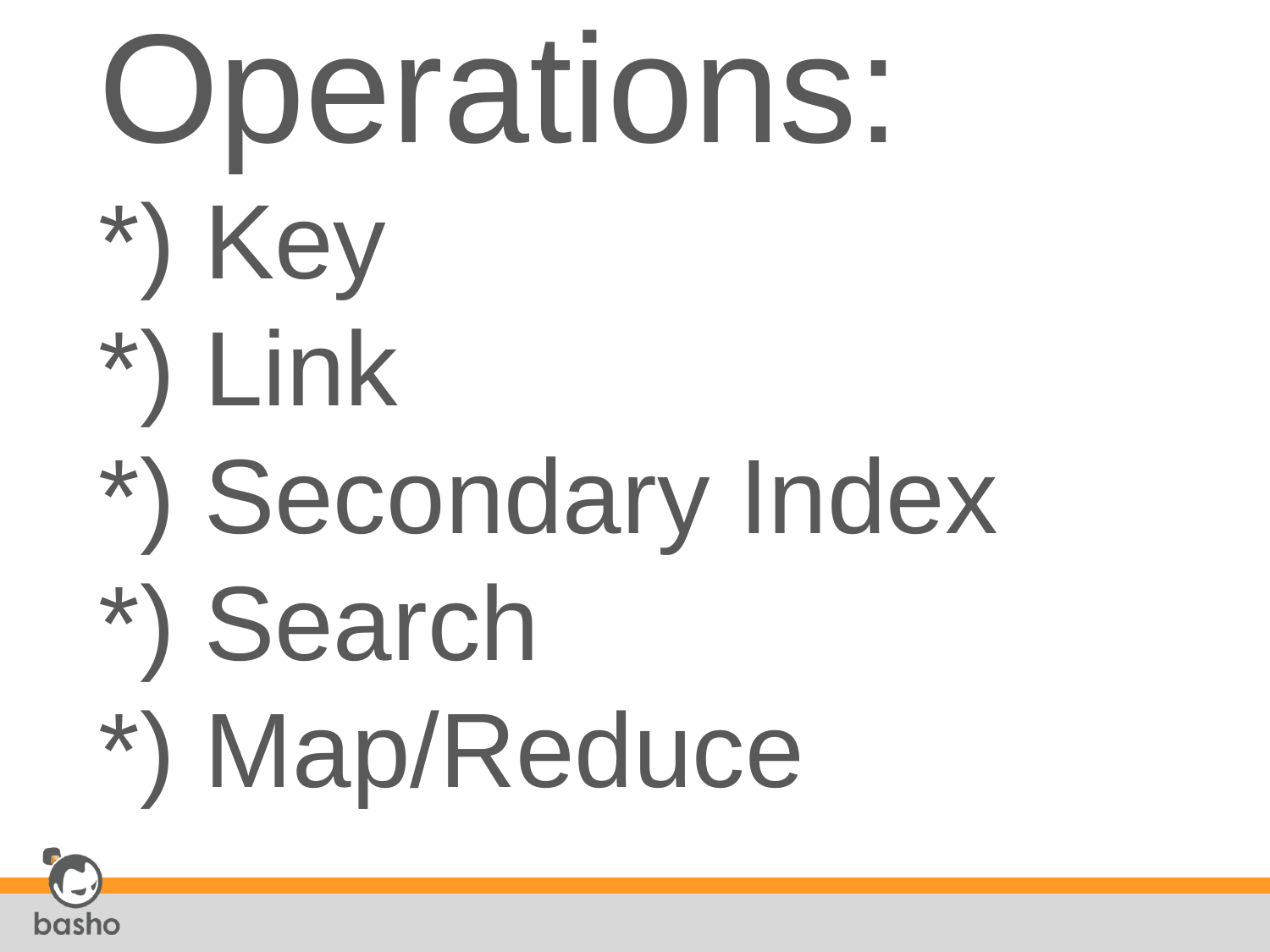

# Operations: *) Key *) Link *) Secondary Index *) Search *) Map/Reduce